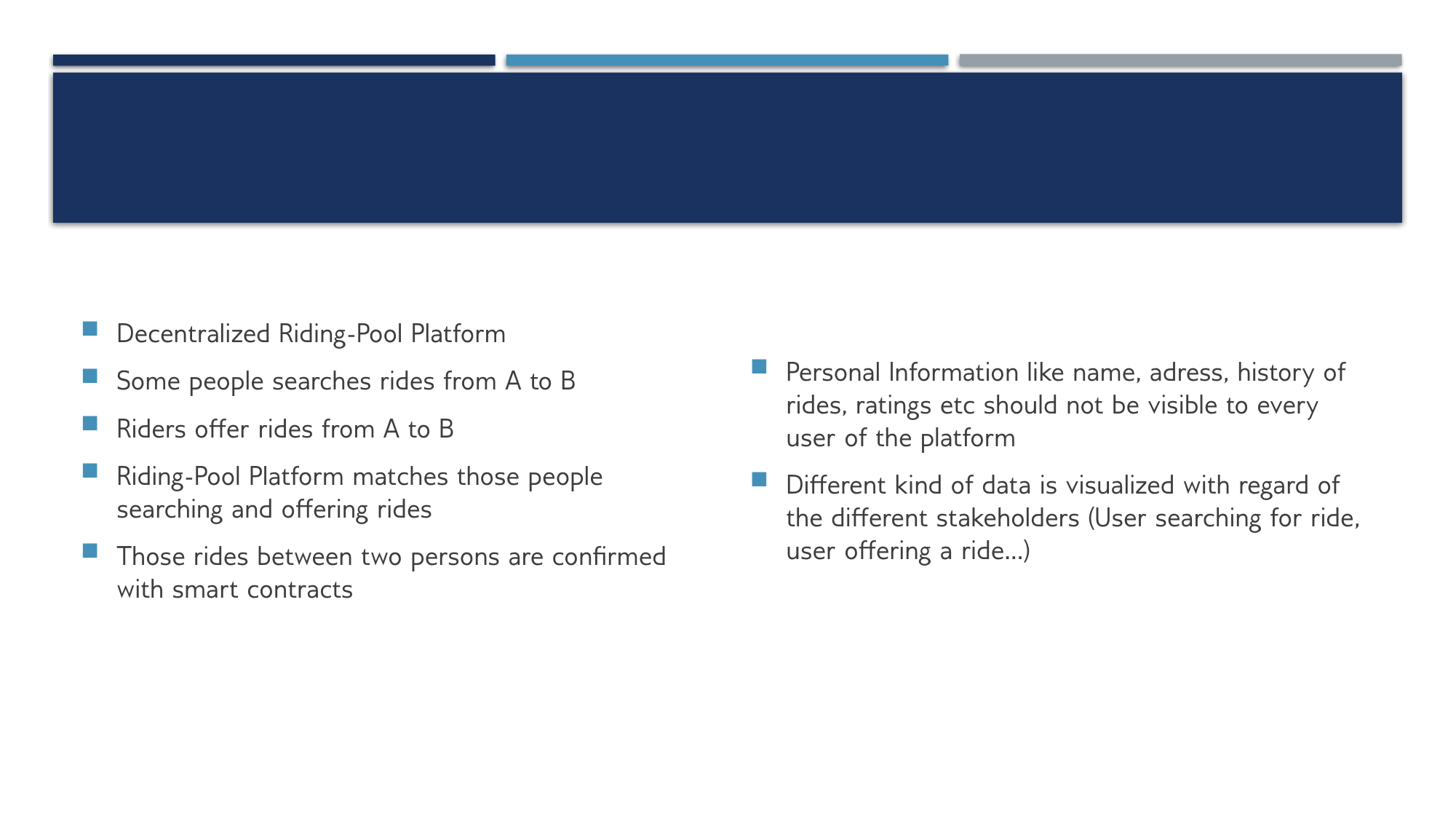

#
Decentralized Riding-Pool Platform
Some people searches rides from A to B
Riders offer rides from A to B
Riding-Pool Platform matches those people searching and offering rides
Those rides between two persons are confirmed with smart contracts

Personal Information like name, adress, history of rides, ratings etc should not be visible to every user of the platform
Different kind of data is visualized with regard of the different stakeholders (User searching for ride, user offering a ride…)